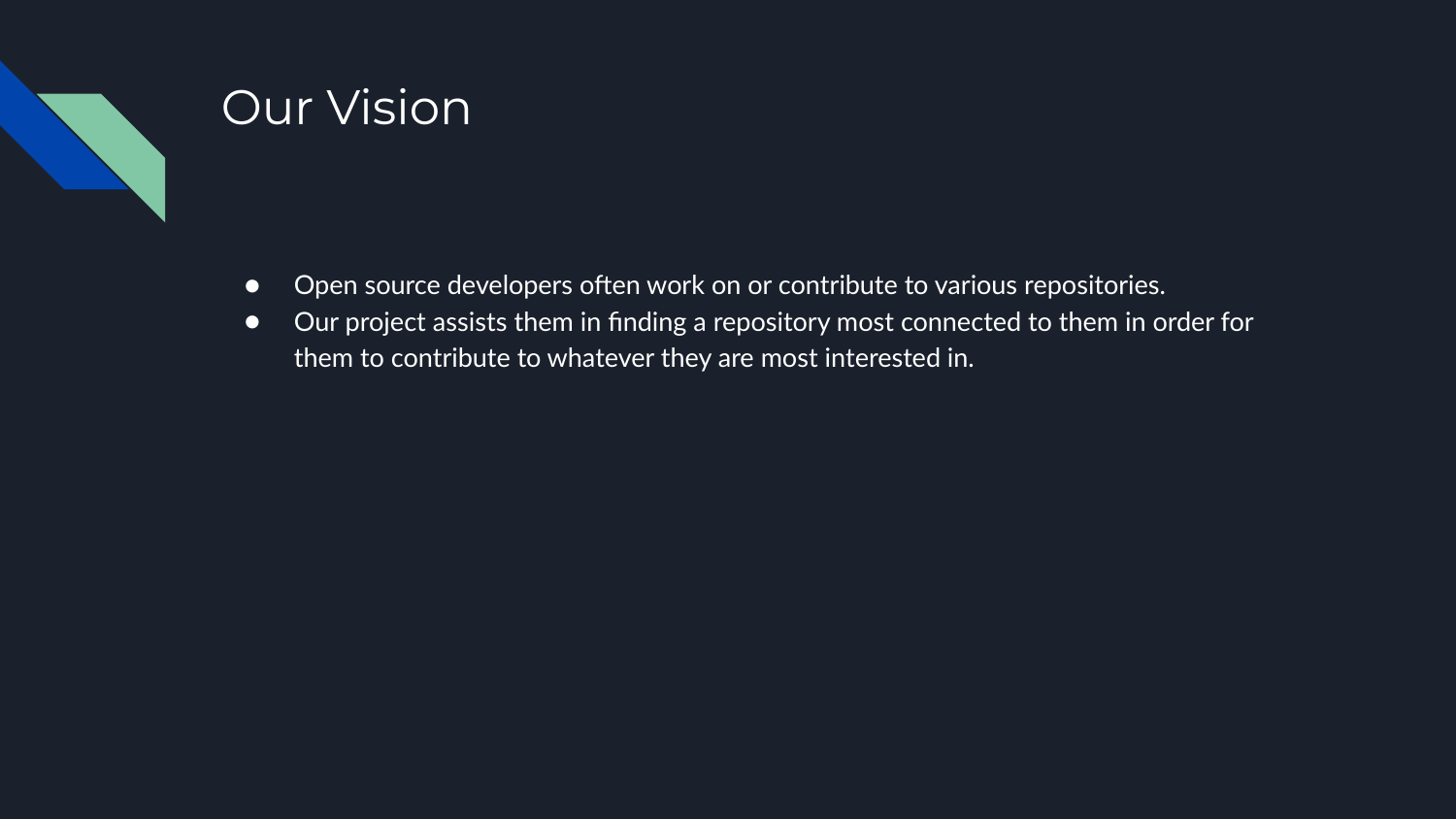

# Our Vision
Open source developers often work on or contribute to various repositories.
Our project assists them in finding a repository most connected to them in order for them to contribute to whatever they are most interested in.